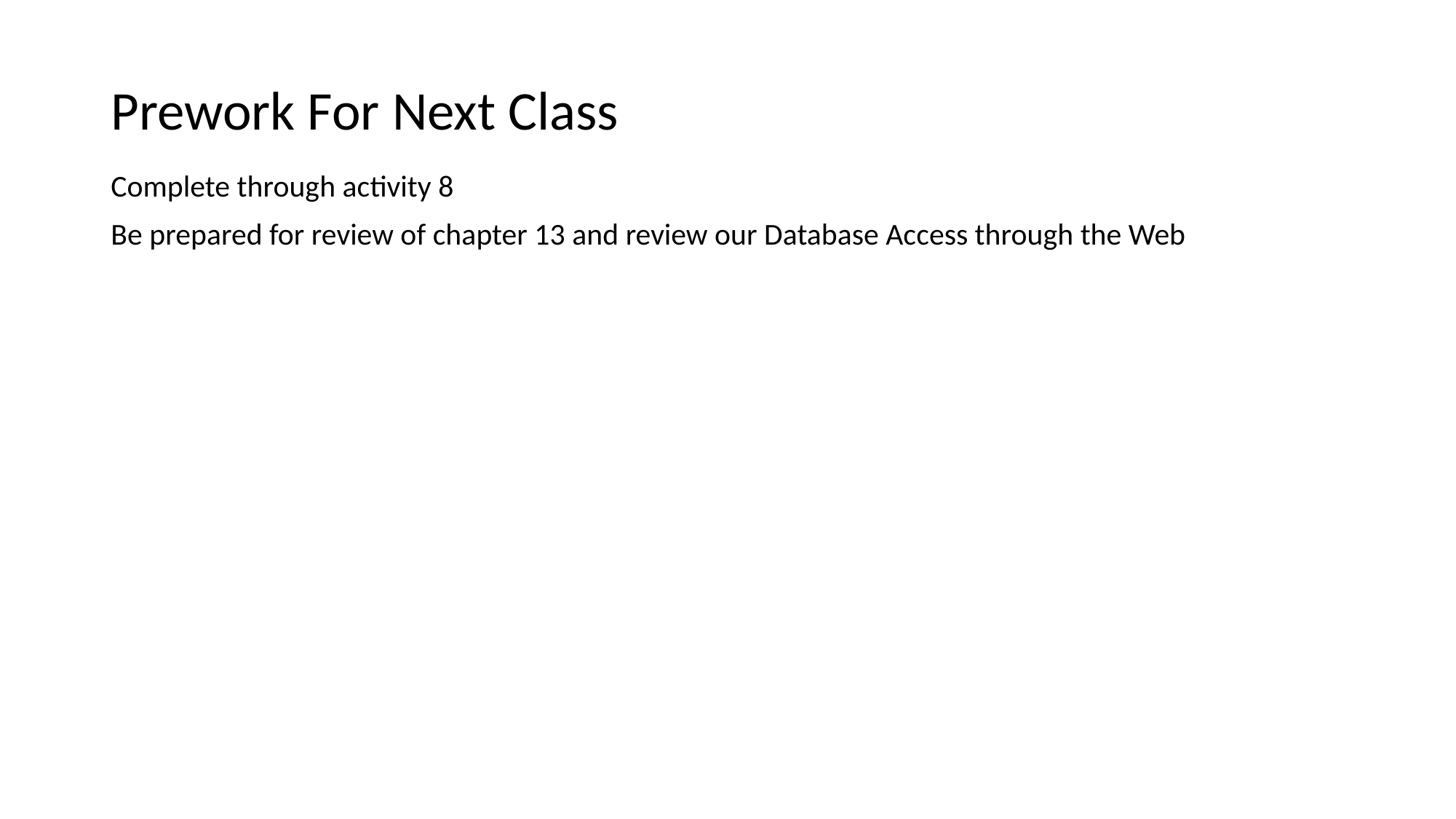

# Prework For Next Class
Complete through activity 8
Be prepared for review of chapter 13 and review our Database Access through the Web